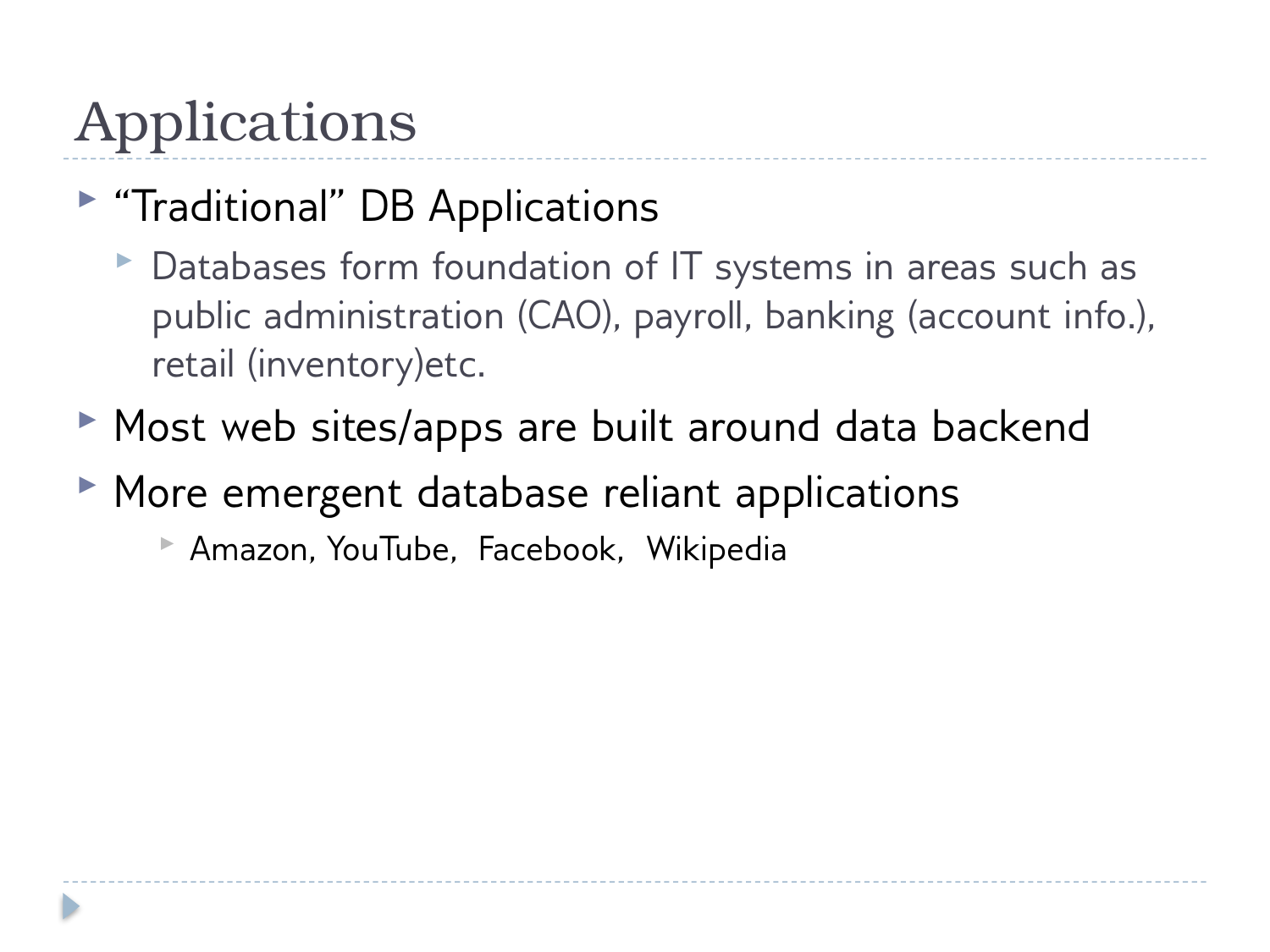

# Applications
“Traditional” DB Applications
Databases form foundation of IT systems in areas such as public administration (CAO), payroll, banking (account info.), retail (inventory)etc.
Most web sites/apps are built around data backend
More emergent database reliant applications
Amazon, YouTube,  Facebook,  Wikipedia